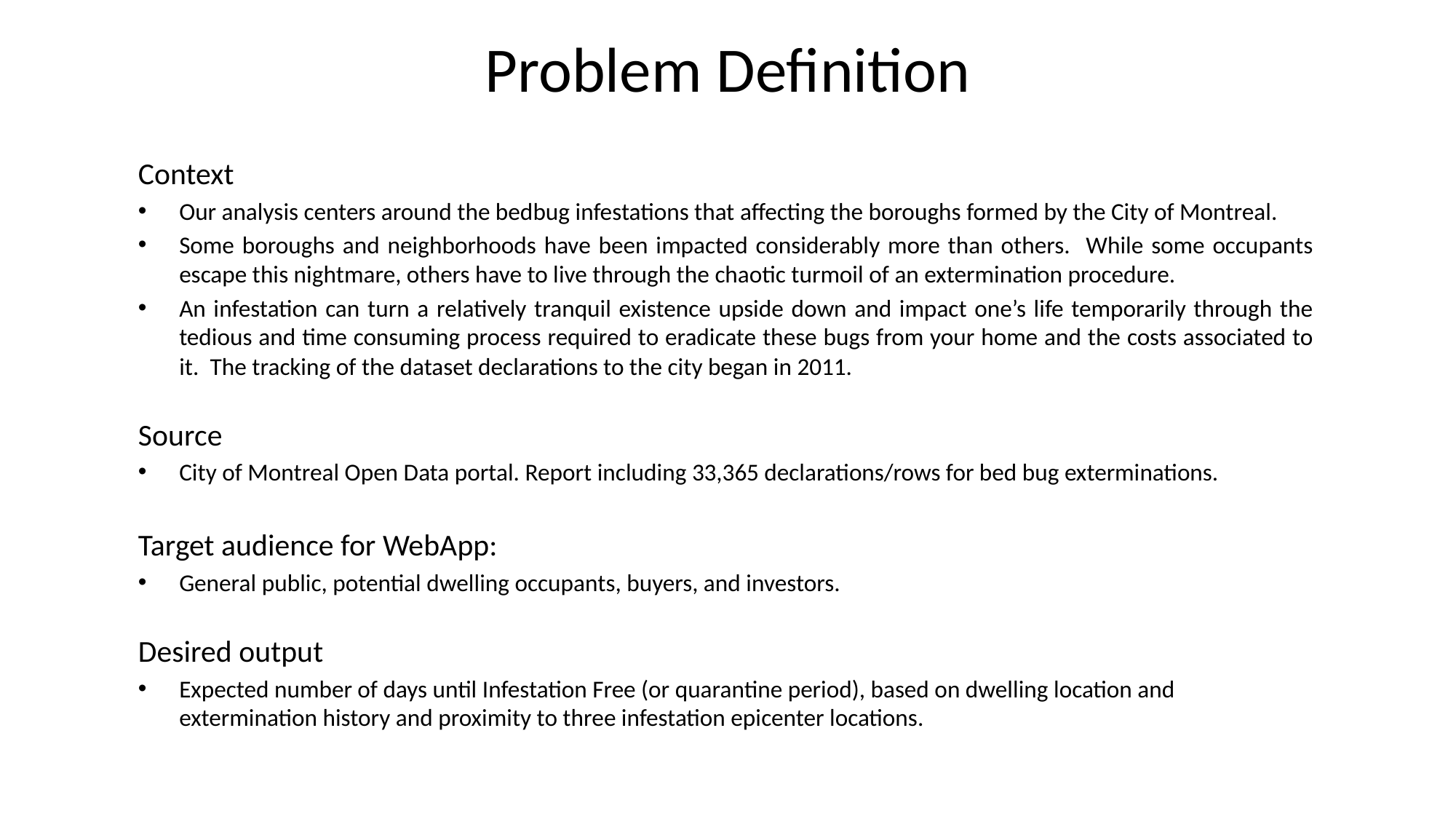

# Problem Definition
Context
Our analysis centers around the bedbug infestations that affecting the boroughs formed by the City of Montreal.
Some boroughs and neighborhoods have been impacted considerably more than others.  While some occupants escape this nightmare, others have to live through the chaotic turmoil of an extermination procedure.
An infestation can turn a relatively tranquil existence upside down and impact one’s life temporarily through the tedious and time consuming process required to eradicate these bugs from your home and the costs associated to it.  The tracking of the dataset declarations to the city began in 2011.

Source
City of Montreal Open Data portal. Report including 33,365 declarations/rows for bed bug exterminations.

Target audience for WebApp:
General public, potential dwelling occupants, buyers, and investors.

Desired output
Expected number of days until Infestation Free (or quarantine period), based on dwelling location and extermination history and proximity to three infestation epicenter locations.